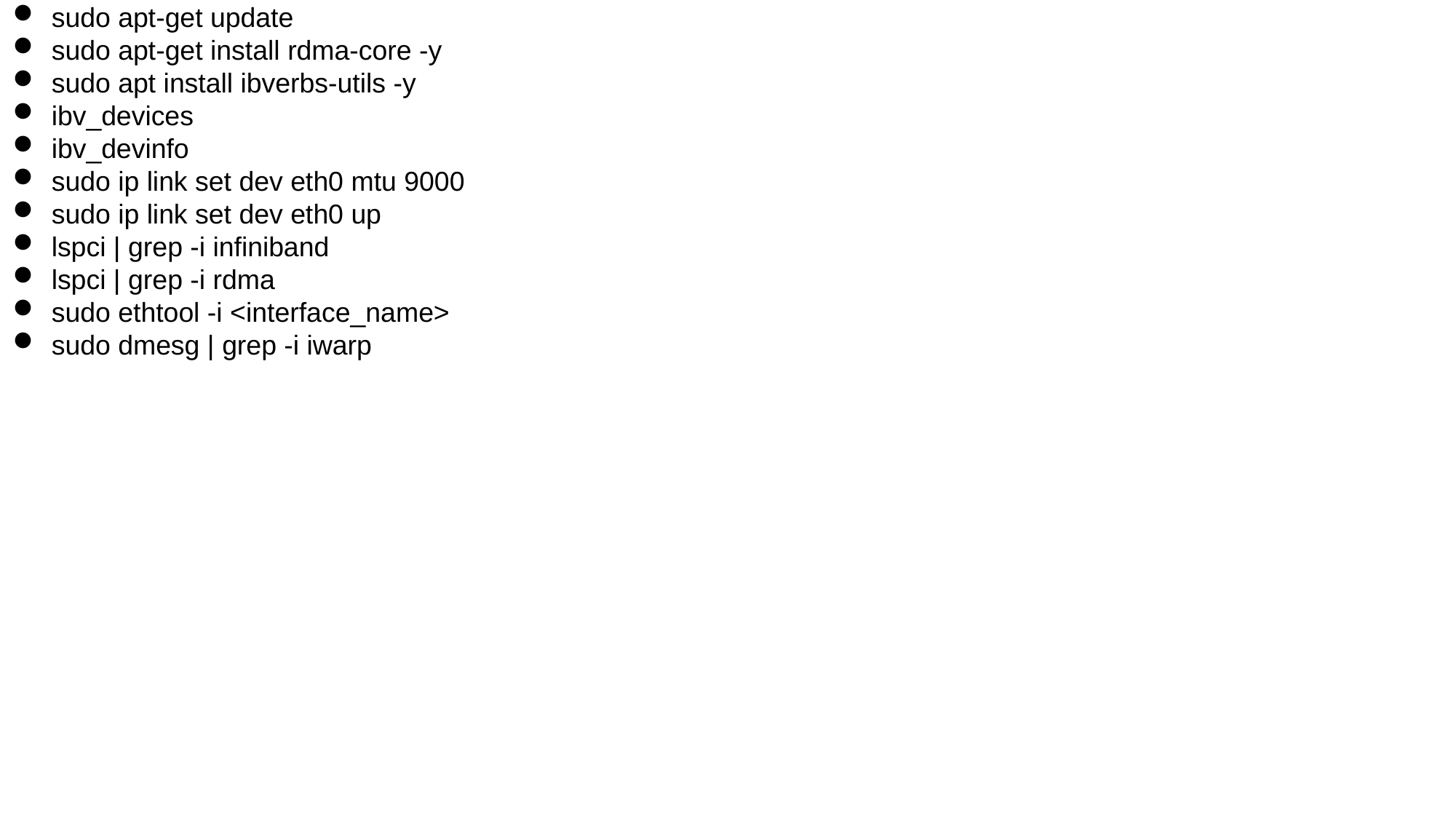

# sudo apt-get update
sudo apt-get install rdma-core -y
sudo apt install ibverbs-utils -y
ibv_devices
ibv_devinfo
sudo ip link set dev eth0 mtu 9000
sudo ip link set dev eth0 up
lspci | grep -i infiniband
lspci | grep -i rdma
sudo ethtool -i <interface_name>
sudo dmesg | grep -i iwarp